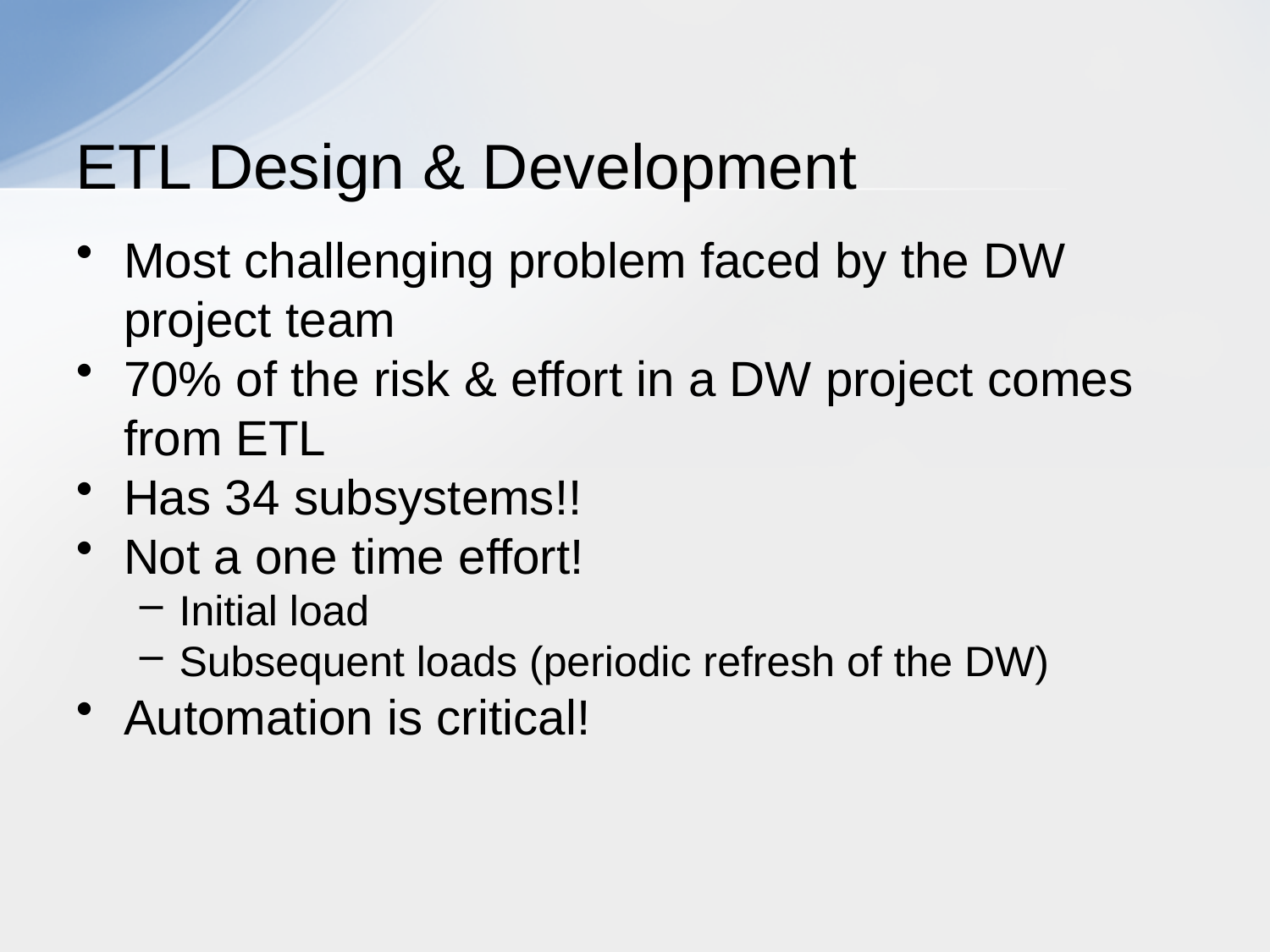

# ETL Design & Development
Most challenging problem faced by the DW project team
70% of the risk & effort in a DW project comes from ETL
Has 34 subsystems!!
Not a one time effort!
Initial load
Subsequent loads (periodic refresh of the DW)
Automation is critical!